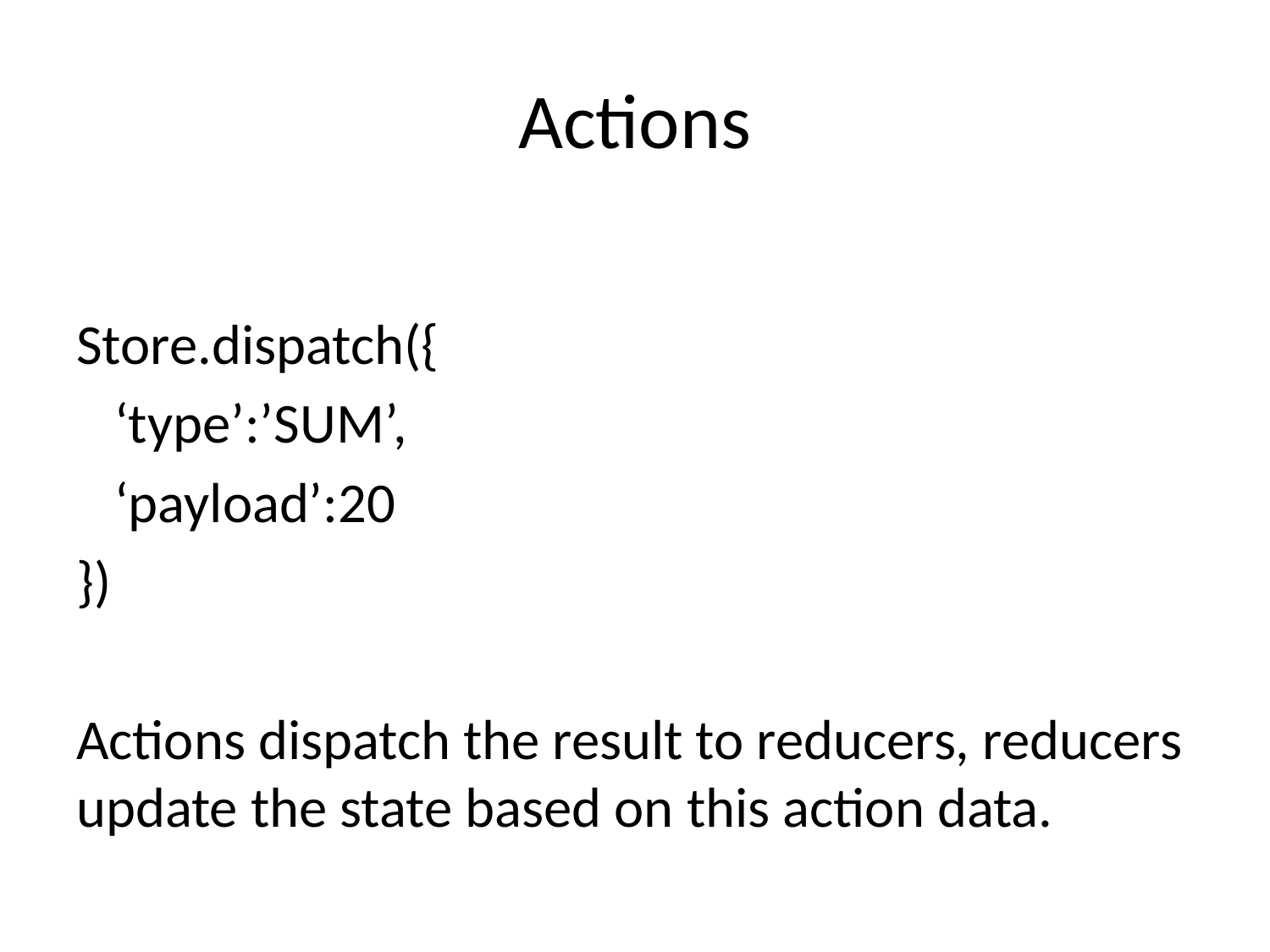

# Actions

Store.dispatch({
   ‘type’:’SUM’,
   ‘payload’:20
})

Actions dispatch the result to reducers, reducers update the state based on this action data.